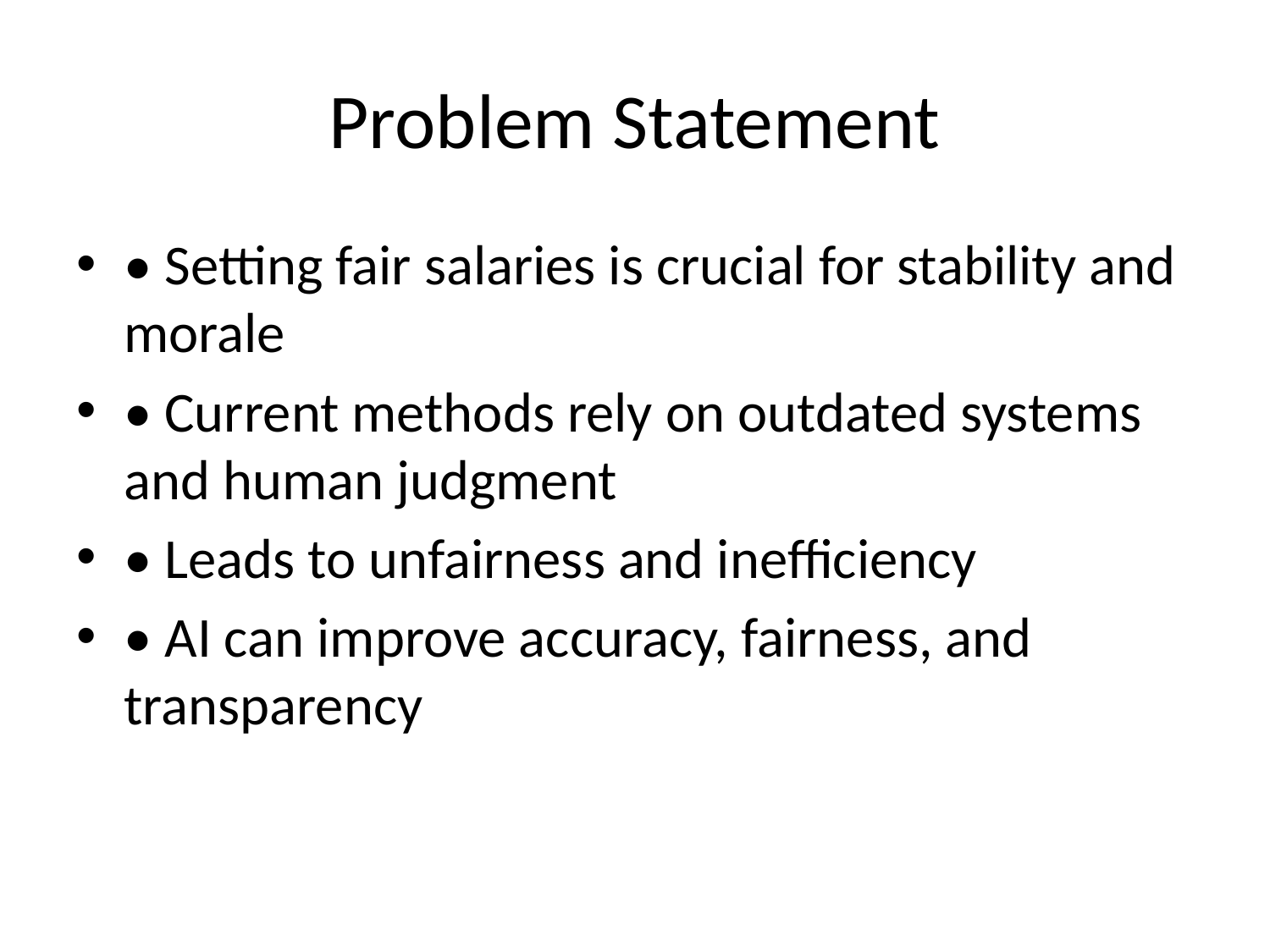

# Problem Statement
• Setting fair salaries is crucial for stability and morale
• Current methods rely on outdated systems and human judgment
• Leads to unfairness and inefficiency
• AI can improve accuracy, fairness, and transparency